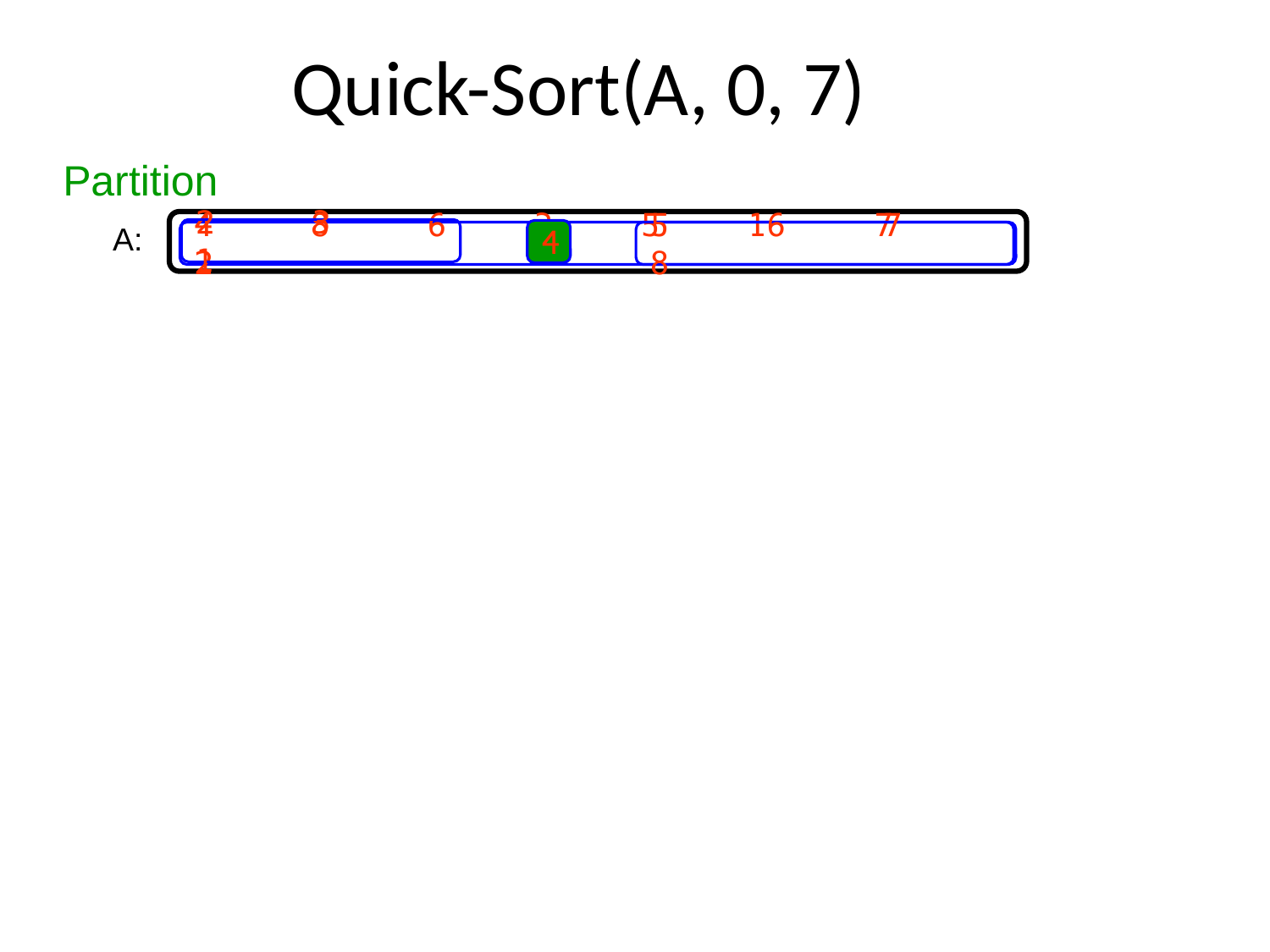

# Quick-Sort(A, 0, 7)
Partition

A:
2          3          1
4
5          6          7         8
4          8          6         3         5         1           7          2